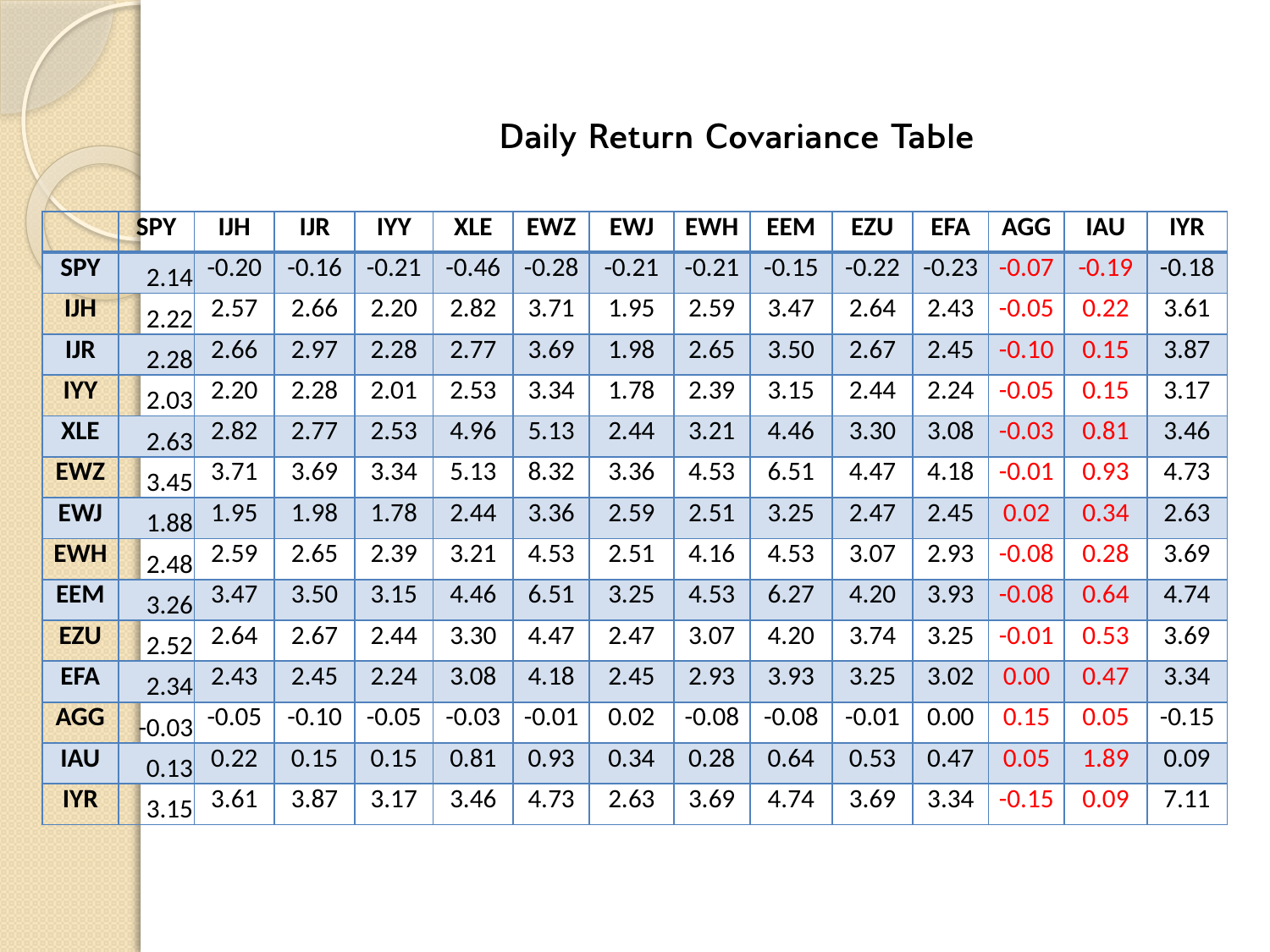

# Daily Return Covariance Table
|  | SPY | IJH | IJR | IYY | XLE | EWZ | EWJ | EWH | EEM | EZU | EFA | AGG | IAU | IYR |
| --- | --- | --- | --- | --- | --- | --- | --- | --- | --- | --- | --- | --- | --- | --- |
| SPY | 2.14 | -0.20 | -0.16 | -0.21 | -0.46 | -0.28 | -0.21 | -0.21 | -0.15 | -0.22 | -0.23 | -0.07 | -0.19 | -0.18 |
| IJH | 2.22 | 2.57 | 2.66 | 2.20 | 2.82 | 3.71 | 1.95 | 2.59 | 3.47 | 2.64 | 2.43 | -0.05 | 0.22 | 3.61 |
| IJR | 2.28 | 2.66 | 2.97 | 2.28 | 2.77 | 3.69 | 1.98 | 2.65 | 3.50 | 2.67 | 2.45 | -0.10 | 0.15 | 3.87 |
| IYY | 2.03 | 2.20 | 2.28 | 2.01 | 2.53 | 3.34 | 1.78 | 2.39 | 3.15 | 2.44 | 2.24 | -0.05 | 0.15 | 3.17 |
| XLE | 2.63 | 2.82 | 2.77 | 2.53 | 4.96 | 5.13 | 2.44 | 3.21 | 4.46 | 3.30 | 3.08 | -0.03 | 0.81 | 3.46 |
| EWZ | 3.45 | 3.71 | 3.69 | 3.34 | 5.13 | 8.32 | 3.36 | 4.53 | 6.51 | 4.47 | 4.18 | -0.01 | 0.93 | 4.73 |
| EWJ | 1.88 | 1.95 | 1.98 | 1.78 | 2.44 | 3.36 | 2.59 | 2.51 | 3.25 | 2.47 | 2.45 | 0.02 | 0.34 | 2.63 |
| EWH | 2.48 | 2.59 | 2.65 | 2.39 | 3.21 | 4.53 | 2.51 | 4.16 | 4.53 | 3.07 | 2.93 | -0.08 | 0.28 | 3.69 |
| EEM | 3.26 | 3.47 | 3.50 | 3.15 | 4.46 | 6.51 | 3.25 | 4.53 | 6.27 | 4.20 | 3.93 | -0.08 | 0.64 | 4.74 |
| EZU | 2.52 | 2.64 | 2.67 | 2.44 | 3.30 | 4.47 | 2.47 | 3.07 | 4.20 | 3.74 | 3.25 | -0.01 | 0.53 | 3.69 |
| EFA | 2.34 | 2.43 | 2.45 | 2.24 | 3.08 | 4.18 | 2.45 | 2.93 | 3.93 | 3.25 | 3.02 | 0.00 | 0.47 | 3.34 |
| AGG | -0.03 | -0.05 | -0.10 | -0.05 | -0.03 | -0.01 | 0.02 | -0.08 | -0.08 | -0.01 | 0.00 | 0.15 | 0.05 | -0.15 |
| IAU | 0.13 | 0.22 | 0.15 | 0.15 | 0.81 | 0.93 | 0.34 | 0.28 | 0.64 | 0.53 | 0.47 | 0.05 | 1.89 | 0.09 |
| IYR | 3.15 | 3.61 | 3.87 | 3.17 | 3.46 | 4.73 | 2.63 | 3.69 | 4.74 | 3.69 | 3.34 | -0.15 | 0.09 | 7.11 |